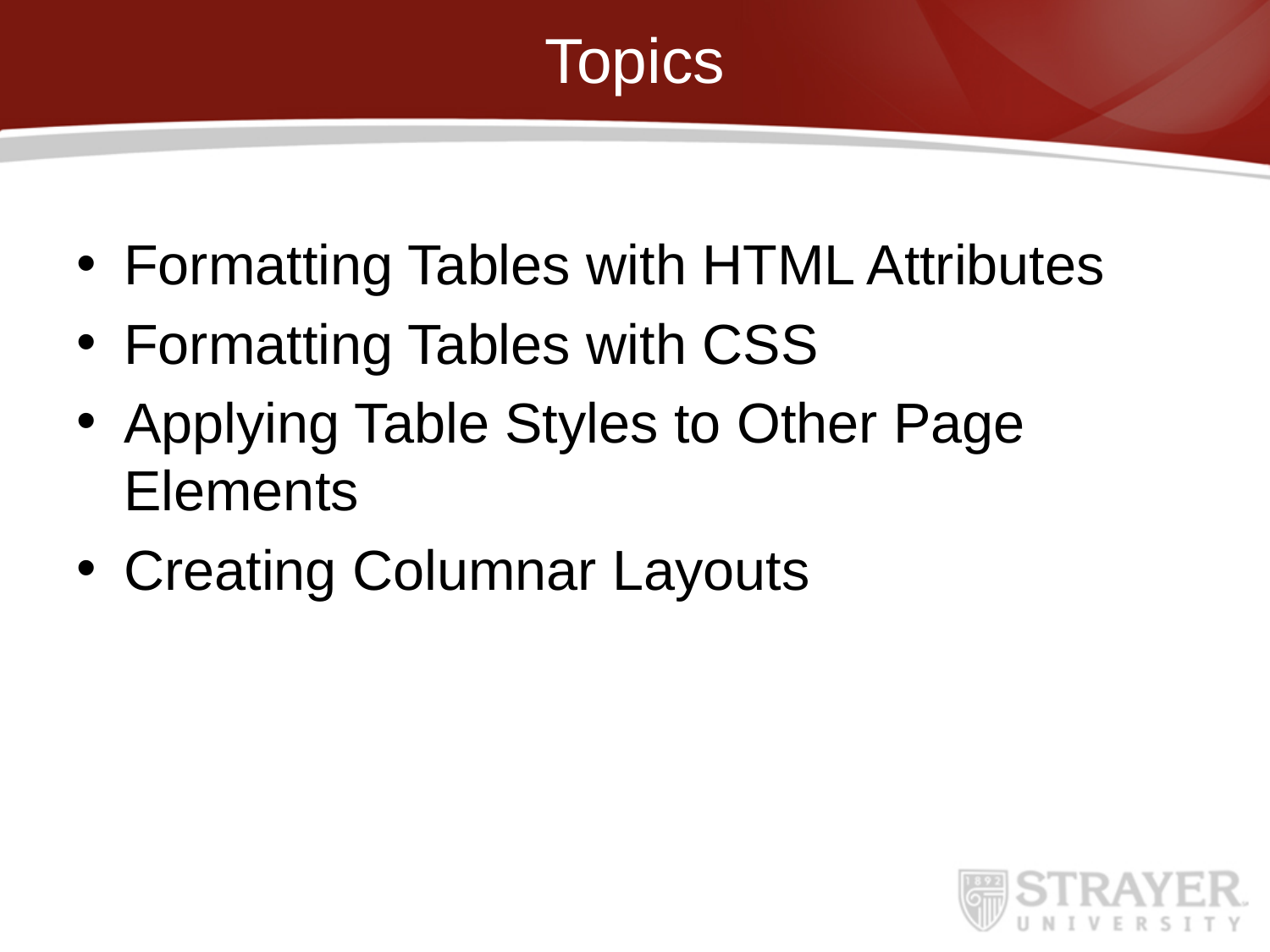

# Topics
Formatting Tables with HTML Attributes
Formatting Tables with CSS
Applying Table Styles to Other Page Elements
Creating Columnar Layouts